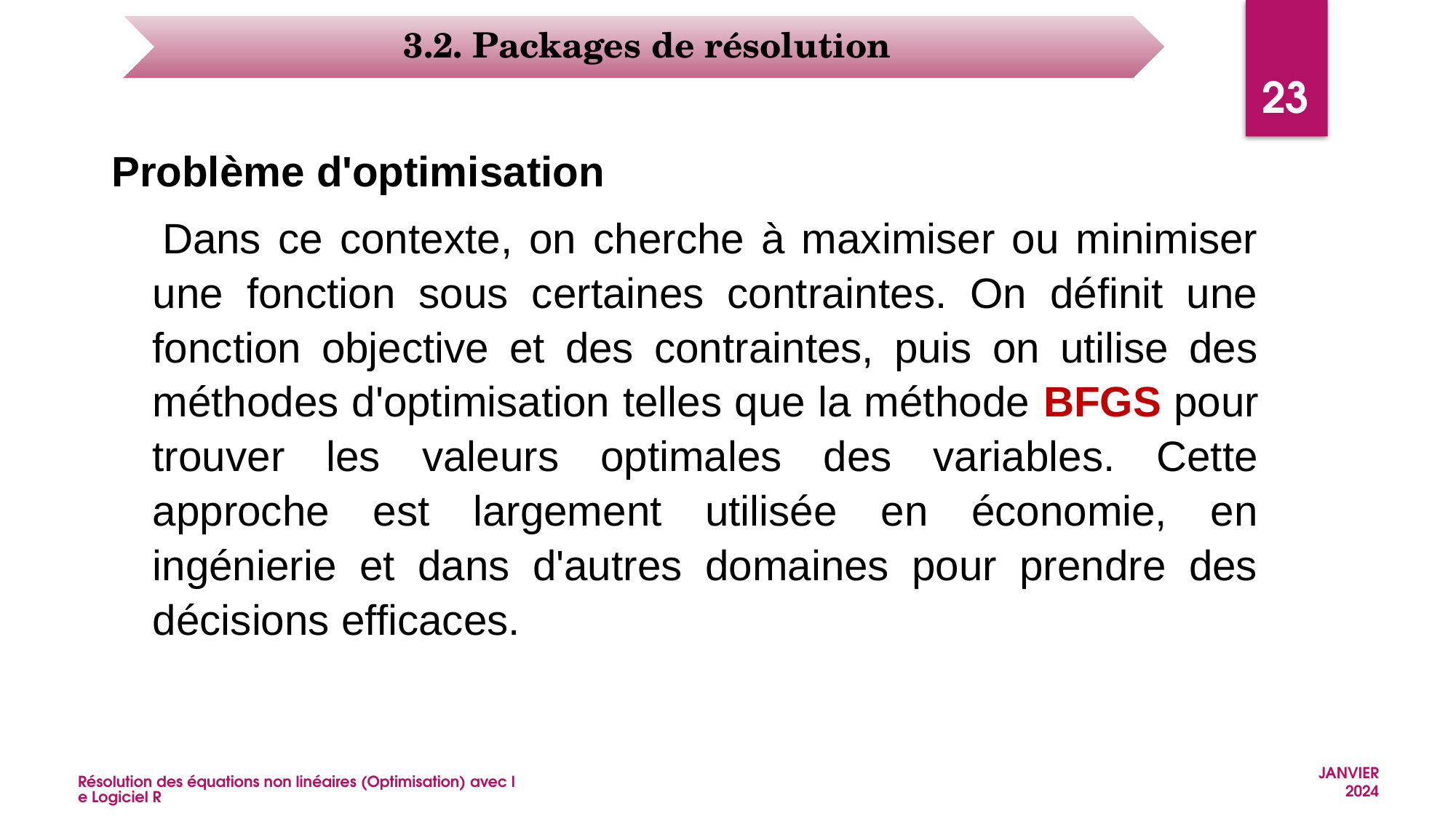

3.2. Packages de résolution
23
Problème d'optimisation
   Dans ce contexte, on cherche à maximiser ou minimiser une fonction sous certaines contraintes. On définit une fonction objective et des contraintes, puis on utilise des méthodes d'optimisation telles que la méthode BFGS pour trouver les valeurs optimales des variables. Cette approche est largement utilisée en économie, en ingénierie et dans d'autres domaines pour prendre des décisions efficaces.
Résolution des équations non linéaires (Optimisation) avec le Logiciel R
JANVIER 2024